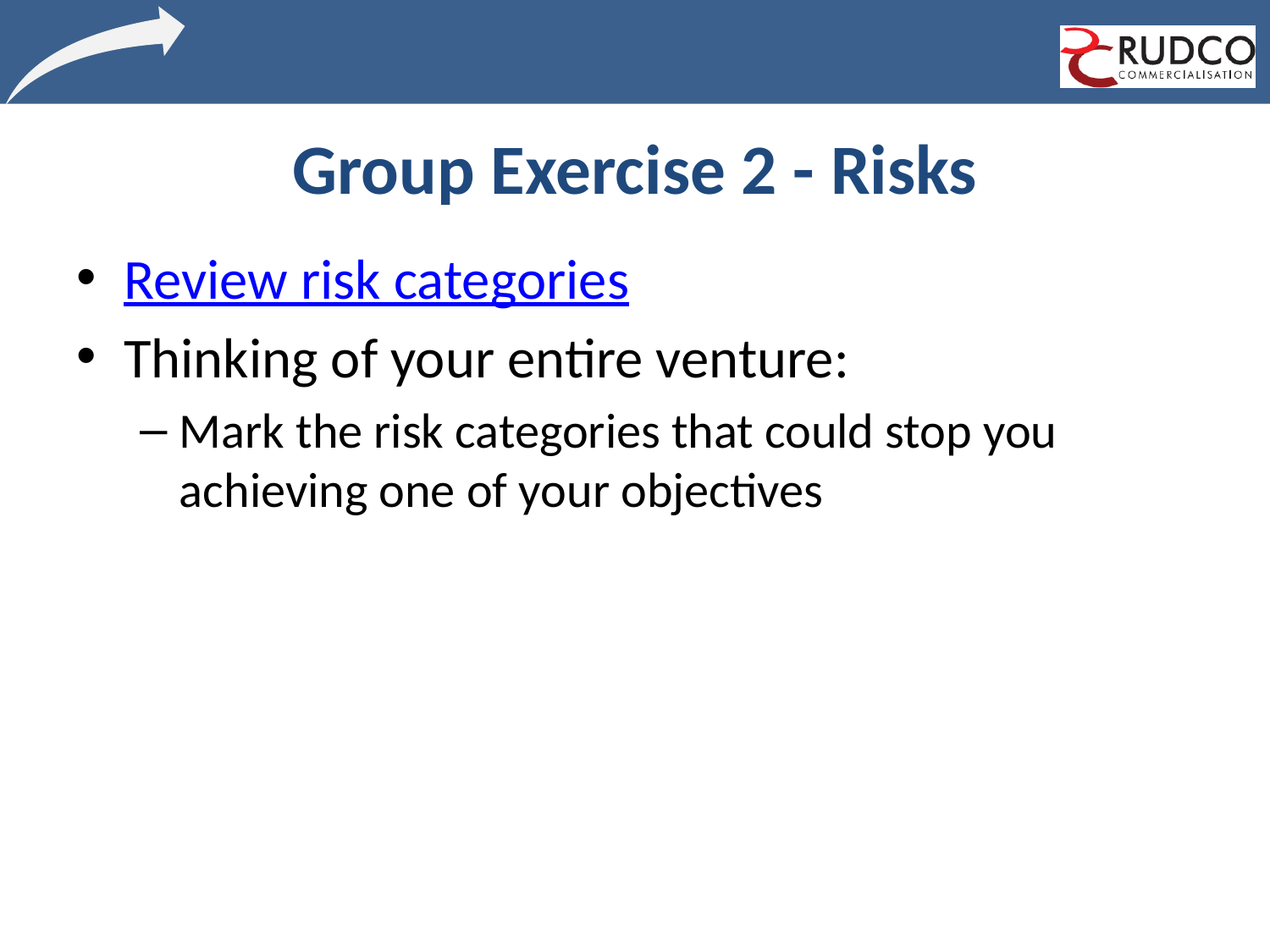

# Group Exercise 2 - Risks
Review risk categories
Thinking of your entire venture:
Mark the risk categories that could stop you achieving one of your objectives